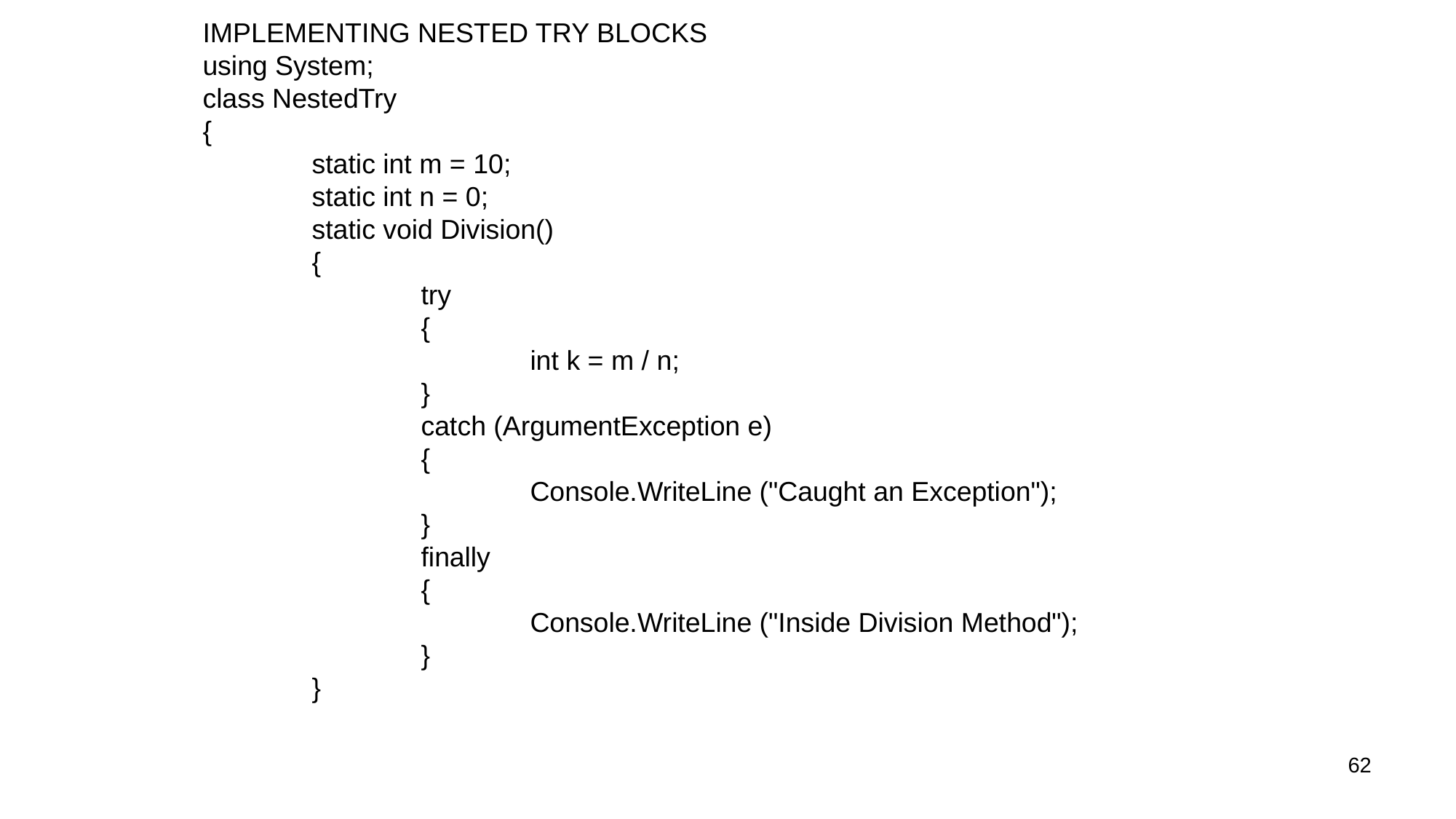

IMPLEMENTING NESTED TRY BLOCKS
using System;
class NestedTry
{
	static int m = 10;
	static int n = 0;
	static void Division()
	{
		try
		{
			int k = m / n;
		}
		catch (ArgumentException e)
		{
			Console.WriteLine ("Caught an Exception");
		}
		finally
		{
			Console.WriteLine ("Inside Division Method");
		}
	}

62